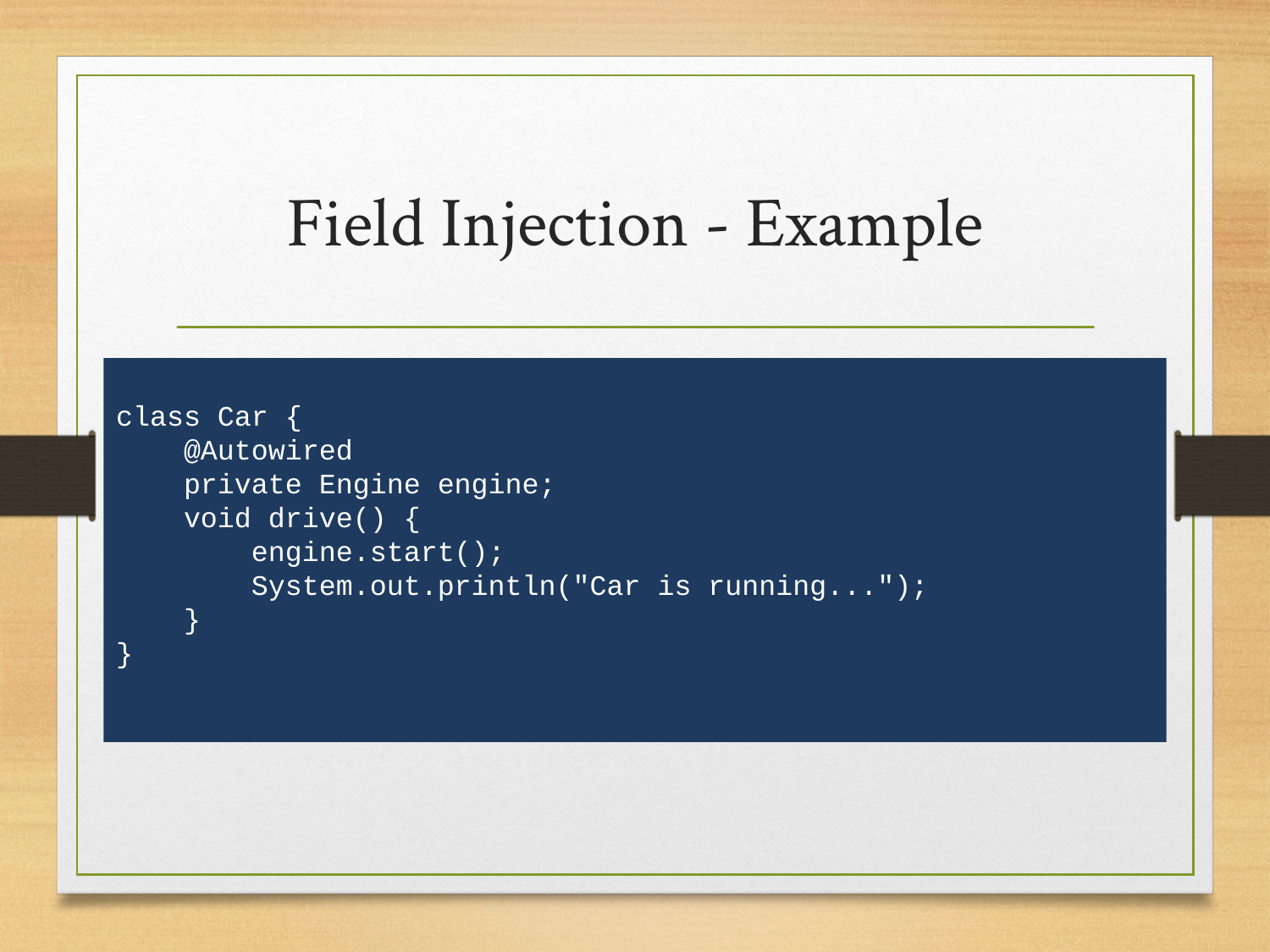

# Field Injection - Example

class Car {
    @Autowired
    private Engine engine;
    void drive() {
        engine.start();
        System.out.println("Car is running...");
    }
}